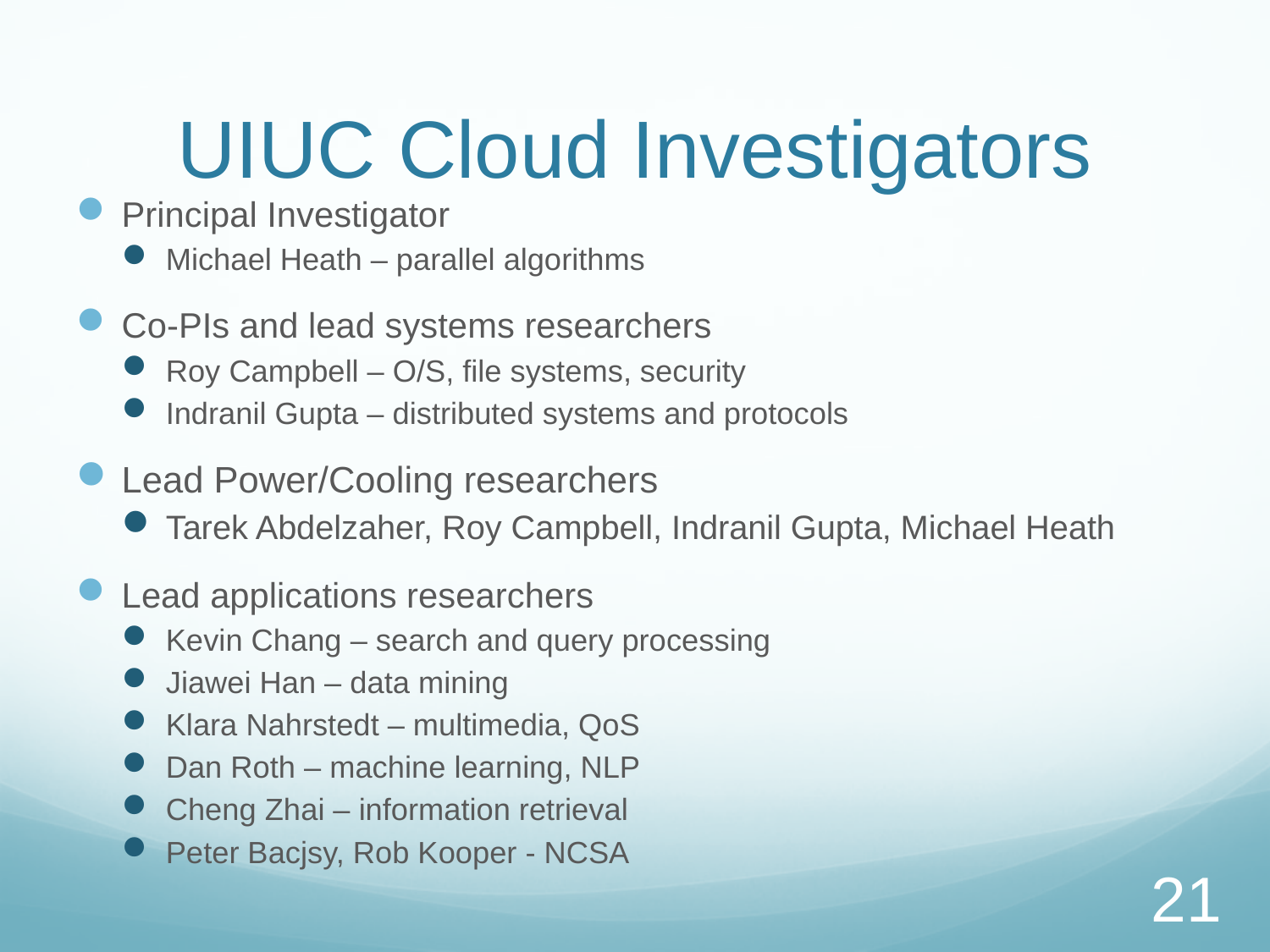

# UIUC Cloud Investigators
Principal Investigator
Michael Heath – parallel algorithms
Co-PIs and lead systems researchers
Roy Campbell – O/S, file systems, security
Indranil Gupta – distributed systems and protocols
Lead Power/Cooling researchers
Tarek Abdelzaher, Roy Campbell, Indranil Gupta, Michael Heath
Lead applications researchers
Kevin Chang – search and query processing
Jiawei Han – data mining
Klara Nahrstedt – multimedia, QoS
Dan Roth – machine learning, NLP
Cheng Zhai – information retrieval
Peter Bacjsy, Rob Kooper - NCSA
21